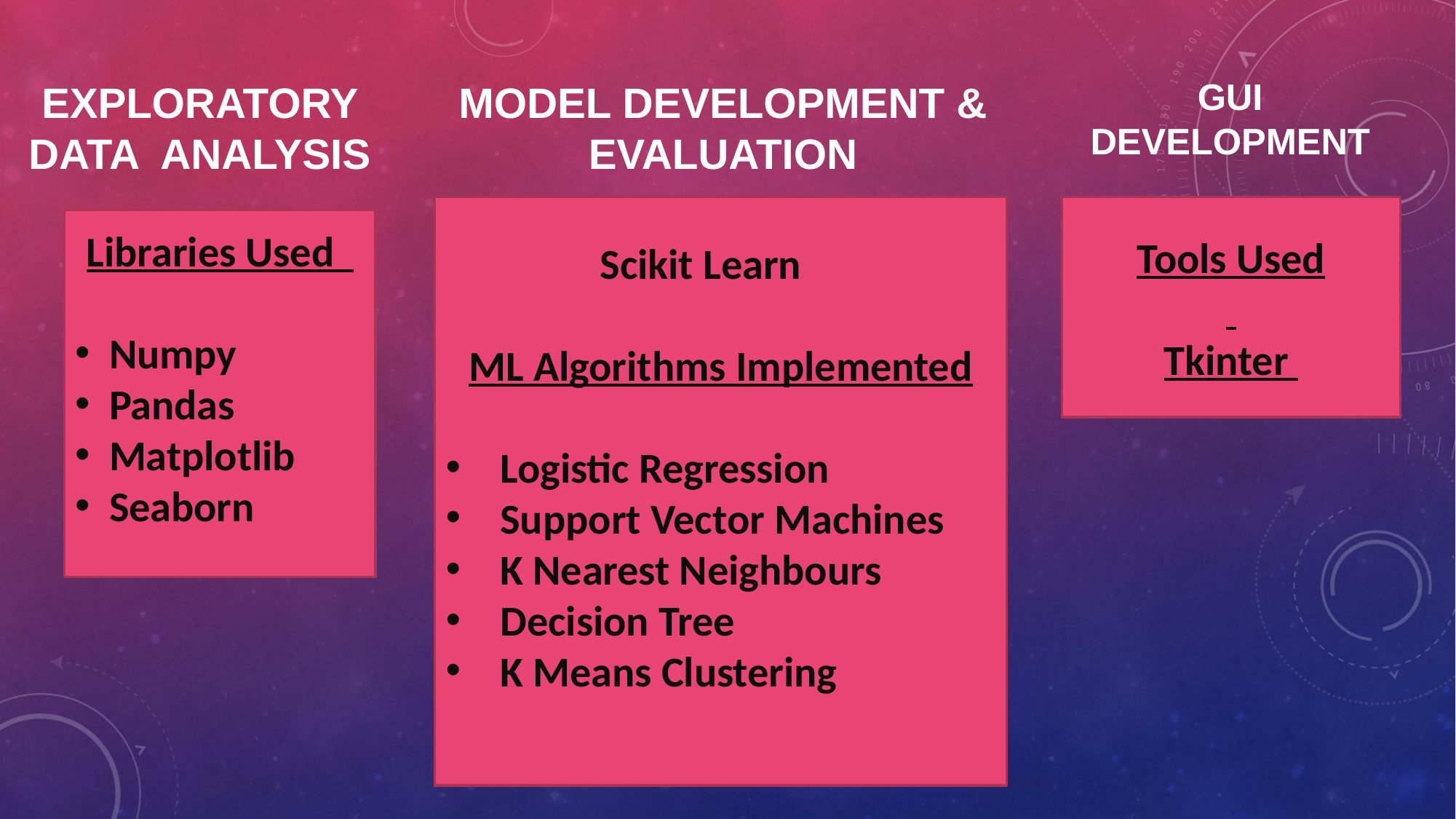

GUI development
# Exploratory data  analysis
Model development & evaluation
Tools Used

Tkinter

                Scikit Learn

ML Algorithms Implemented

Logistic Regression
Support Vector Machines
K Nearest Neighbours
Decision Tree
K Means Clustering

Libraries Used

Numpy
Pandas
Matplotlib
Seaborn